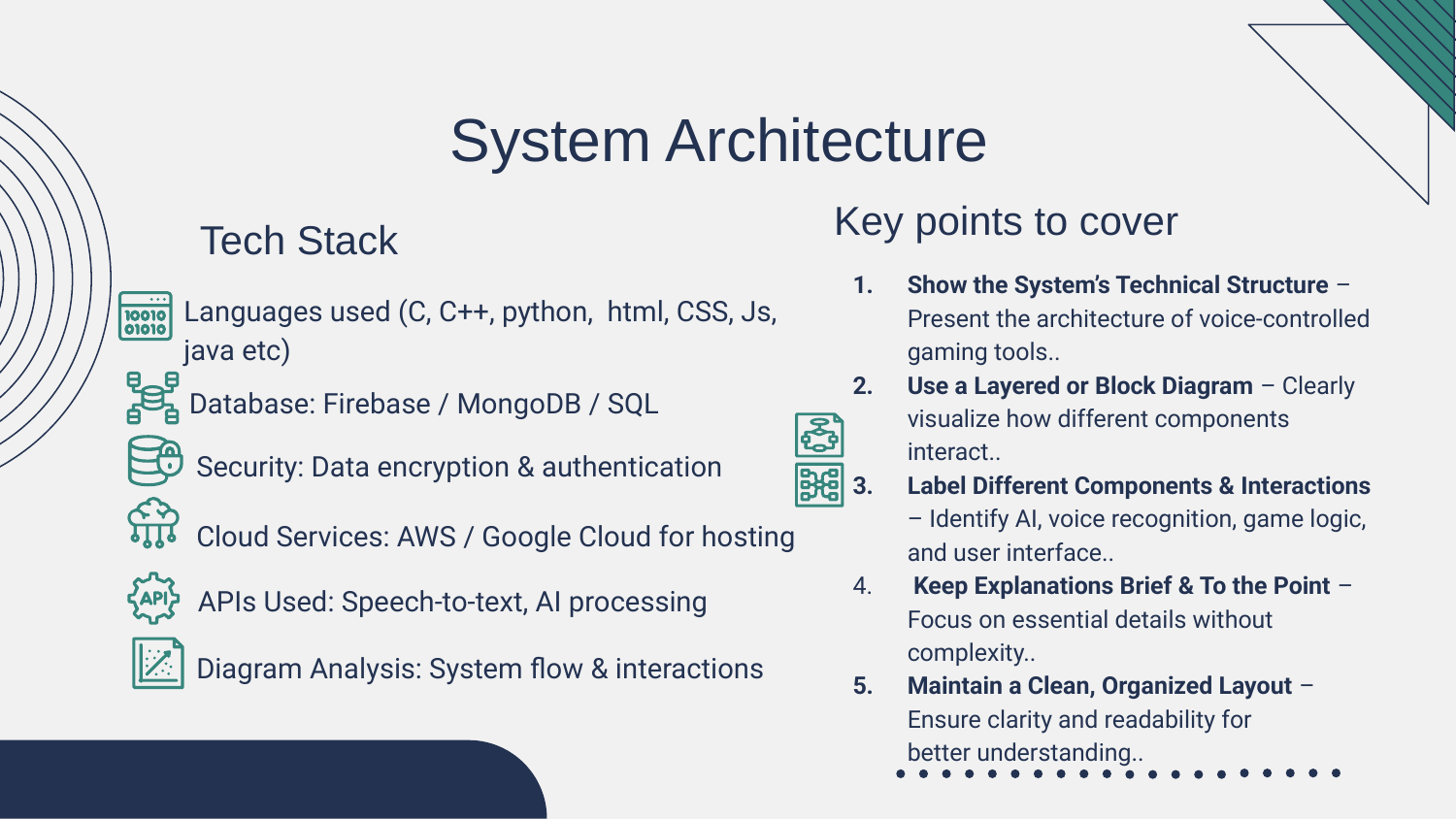

# System Architecture
Key points to cover
Tech Stack
Show the System’s Technical Structure – Present the architecture of voice-controlled gaming tools..
Use a Layered or Block Diagram – Clearly visualize how different components interact..
Label Different Components & Interactions – Identify AI, voice recognition, game logic, and user interface..
 Keep Explanations Brief & To the Point – Focus on essential details without complexity..
Maintain a Clean, Organized Layout – Ensure clarity and readability for better understanding..
Languages used (C, C++, python,  html, CSS, Js,
java etc)

Database: Firebase / MongoDB / SQL

Security: Data encryption & authentication

Cloud Services: AWS / Google Cloud for hosting
APIs Used: Speech-to-text, AI processing

Diagram Analysis: System flow & interactions